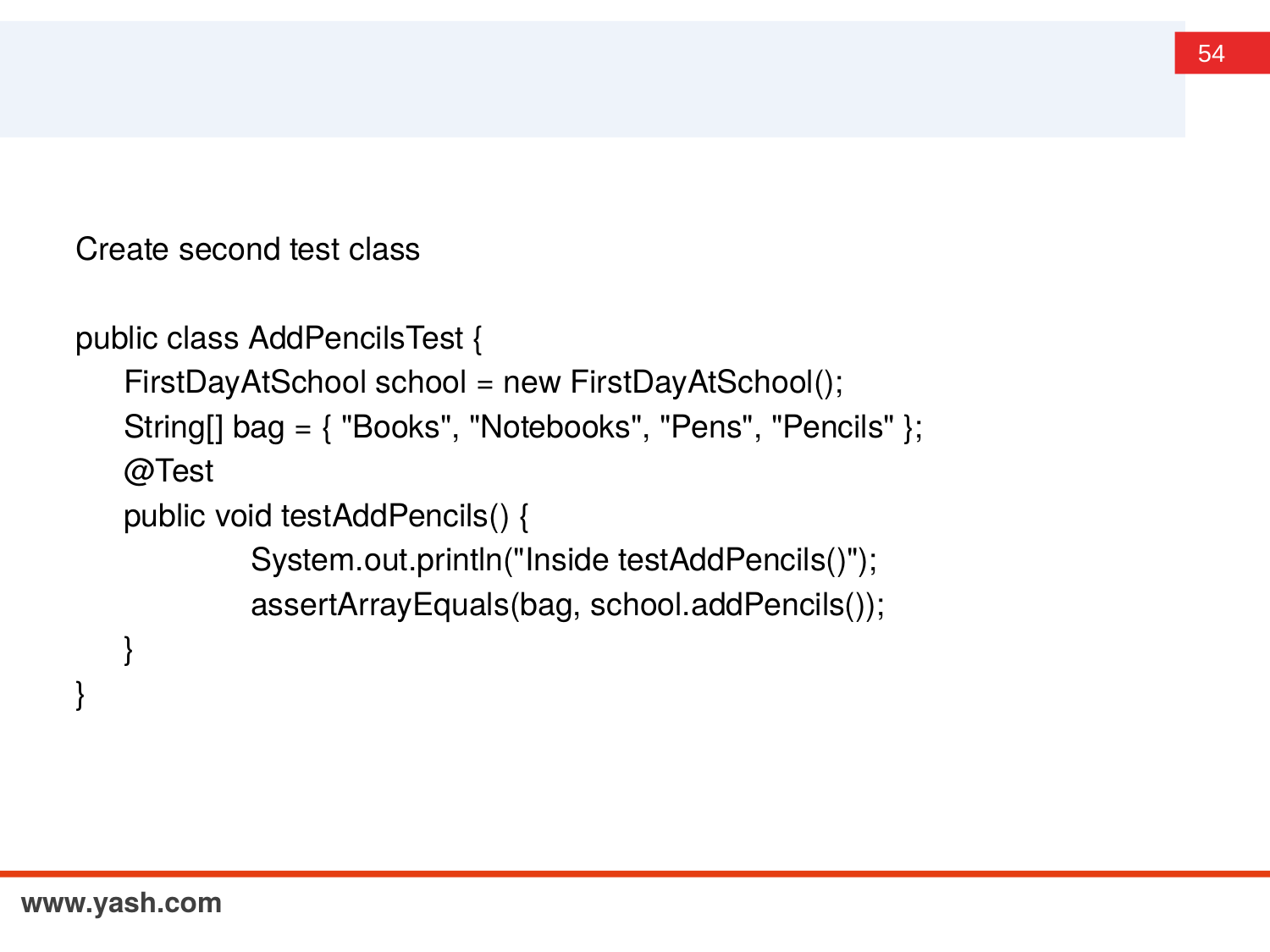

#
Create second test class

public class AddPencilsTest {
	FirstDayAtSchool school = new FirstDayAtSchool();
	String[] bag = { "Books", "Notebooks", "Pens", "Pencils" };
	@Test
	public void testAddPencils() {
		System.out.println("Inside testAddPencils()");
		assertArrayEquals(bag, school.addPencils());
	}
}